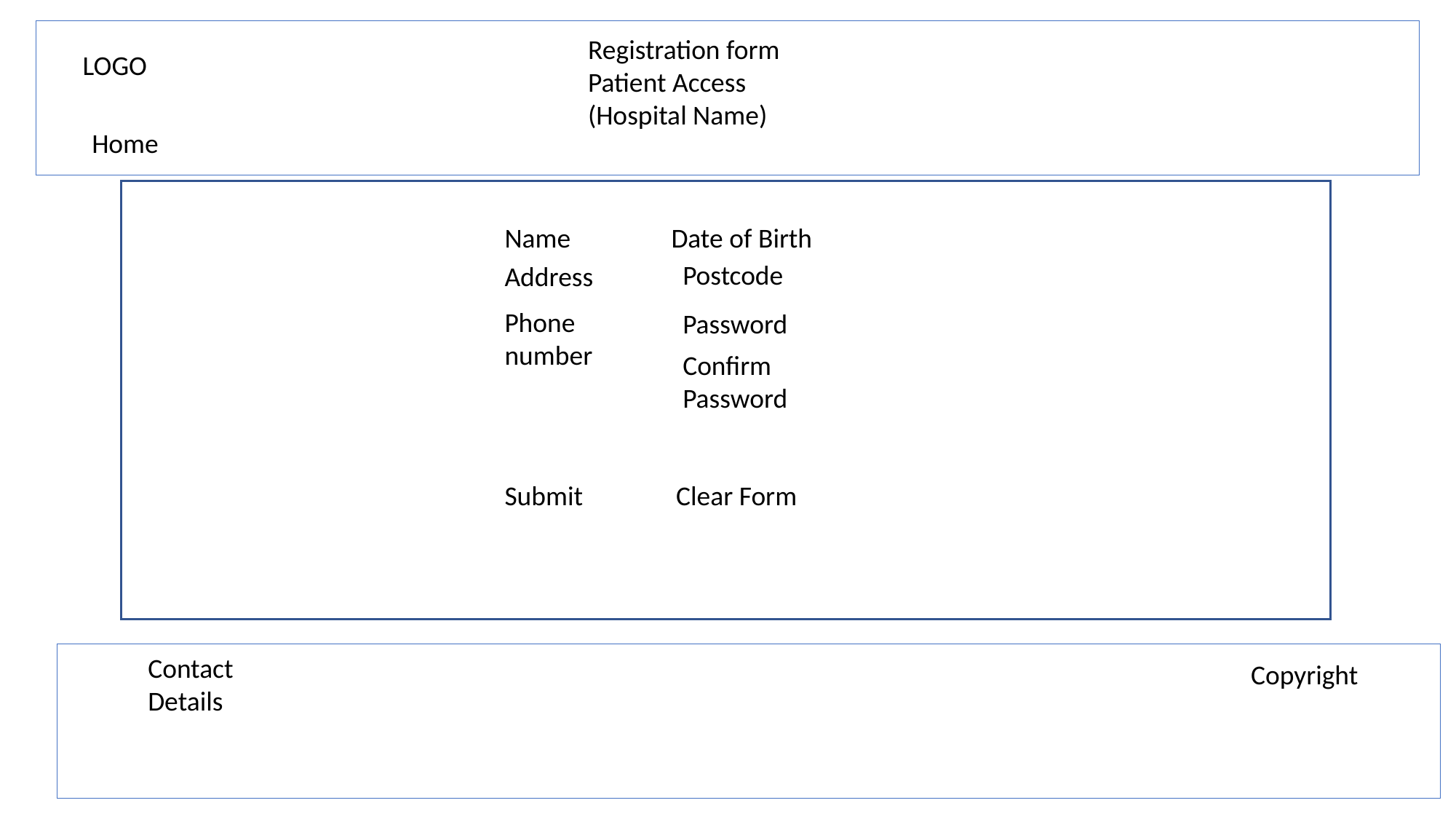

Registration form Patient Access
(Hospital Name)
LOGO
Home

Name
Date of Birth
Postcode
Address
Phone number
Password
Confirm Password
Submit
Clear Form

Contact Details
Copyright